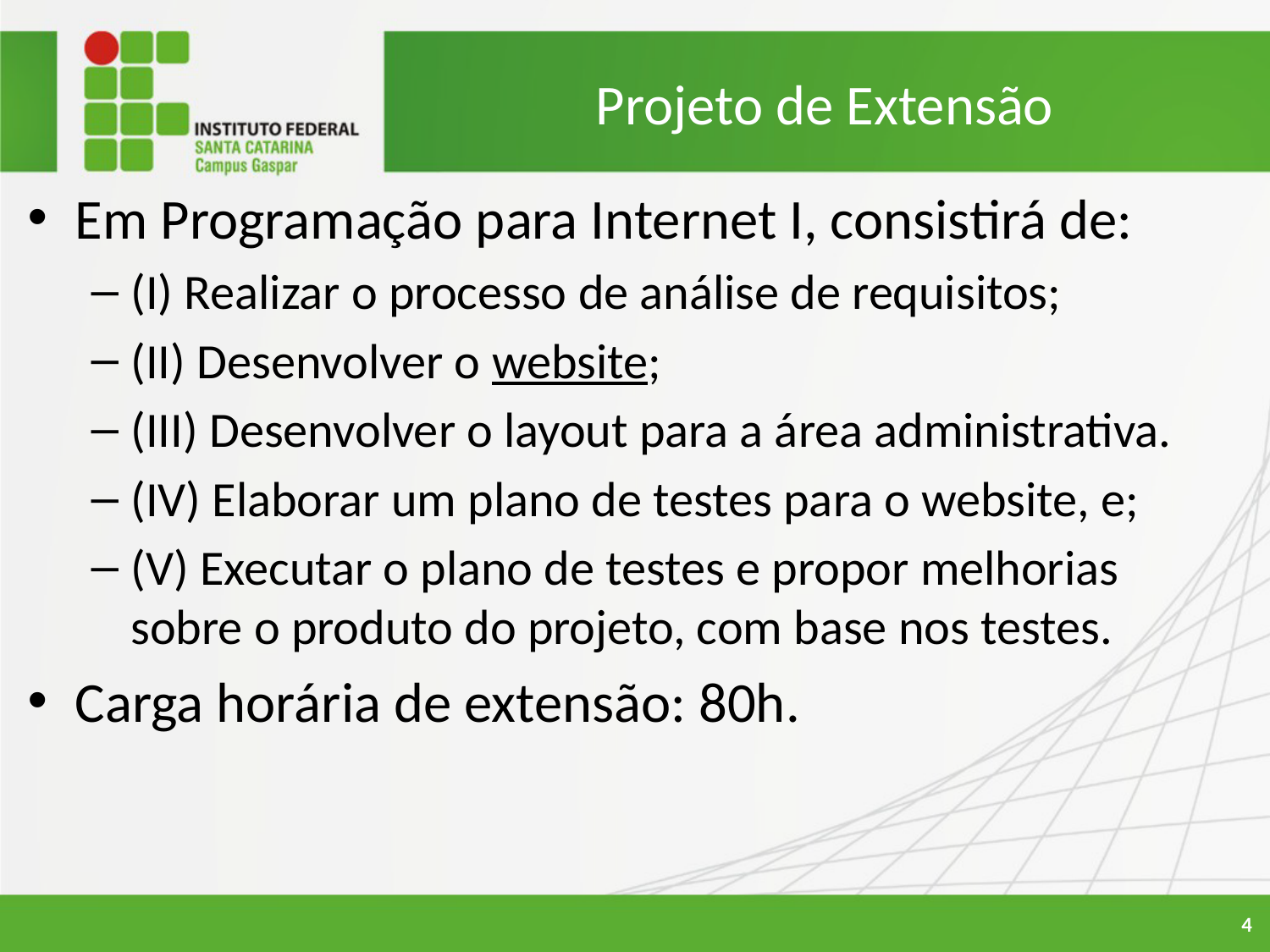

# Projeto de Extensão
Em Programação para Internet I, consistirá de:
(I) Realizar o processo de análise de requisitos;
(II) Desenvolver o website;
(III) Desenvolver o layout para a área administrativa.
(IV) Elaborar um plano de testes para o website, e;
(V) Executar o plano de testes e propor melhorias sobre o produto do projeto, com base nos testes.
Carga horária de extensão: 80h.
4